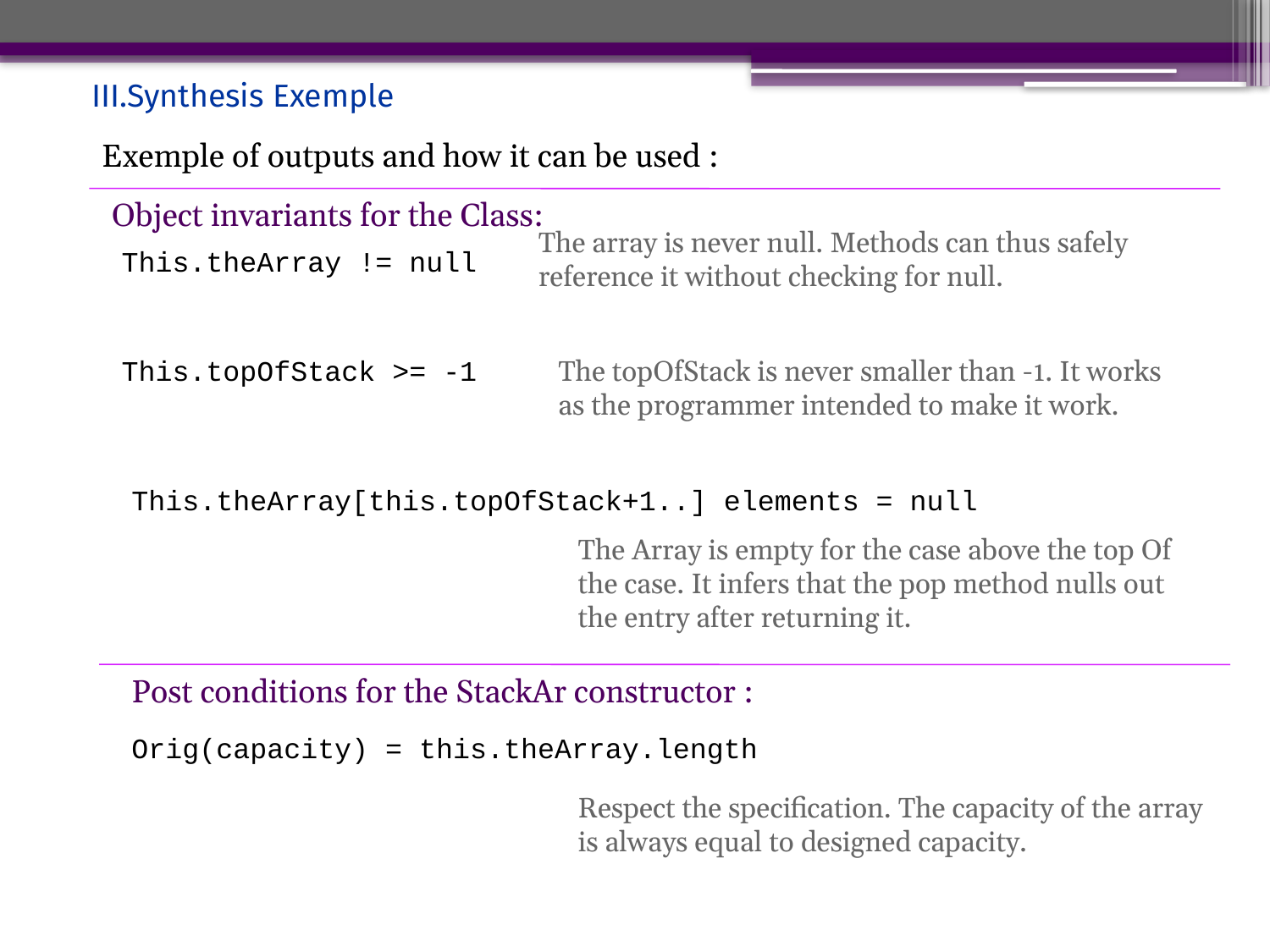

III.Synthesis Exemple
Exemple of outputs and how it can be used :
Object invariants for the Class:
The array is never null. Methods can thus safely reference it without checking for null.
This.theArray != null
This.topOfStack >= -1
The topOfStack is never smaller than -1. It works as the programmer intended to make it work.
This.theArray[this.topOfStack+1..] elements = null
The Array is empty for the case above the top Of the case. It infers that the pop method nulls out the entry after returning it.
Post conditions for the StackAr constructor :
Orig(capacity) = this.theArray.length
Respect the specification. The capacity of the array is always equal to designed capacity.